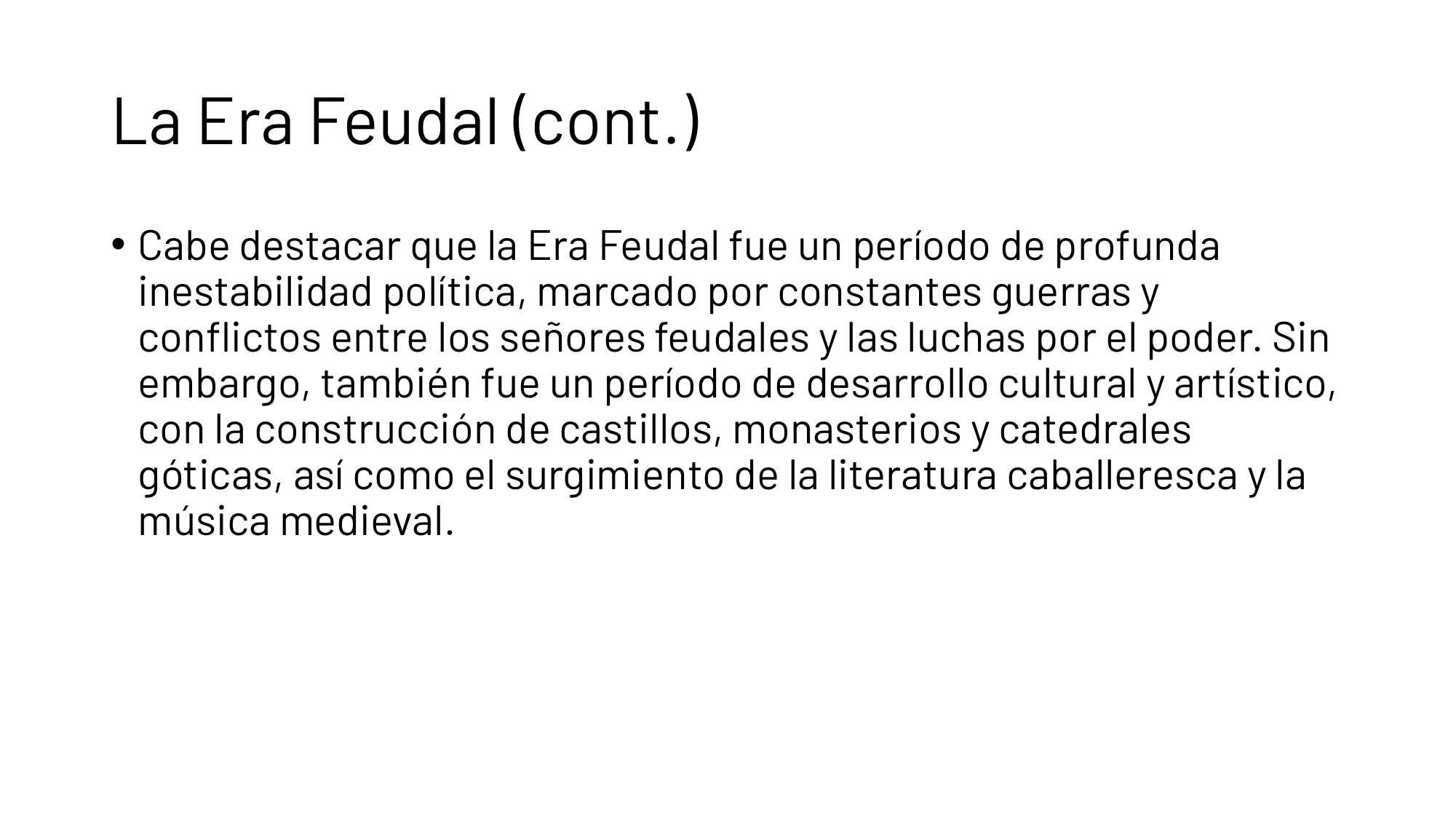

# La Era Feudal (cont.)
Cabe destacar que la Era Feudal fue un período de profunda inestabilidad política, marcado por constantes guerras y conflictos entre los señores feudales y las luchas por el poder. Sin embargo, también fue un período de desarrollo cultural y artístico, con la construcción de castillos, monasterios y catedrales góticas, así como el surgimiento de la literatura caballeresca y la música medieval.